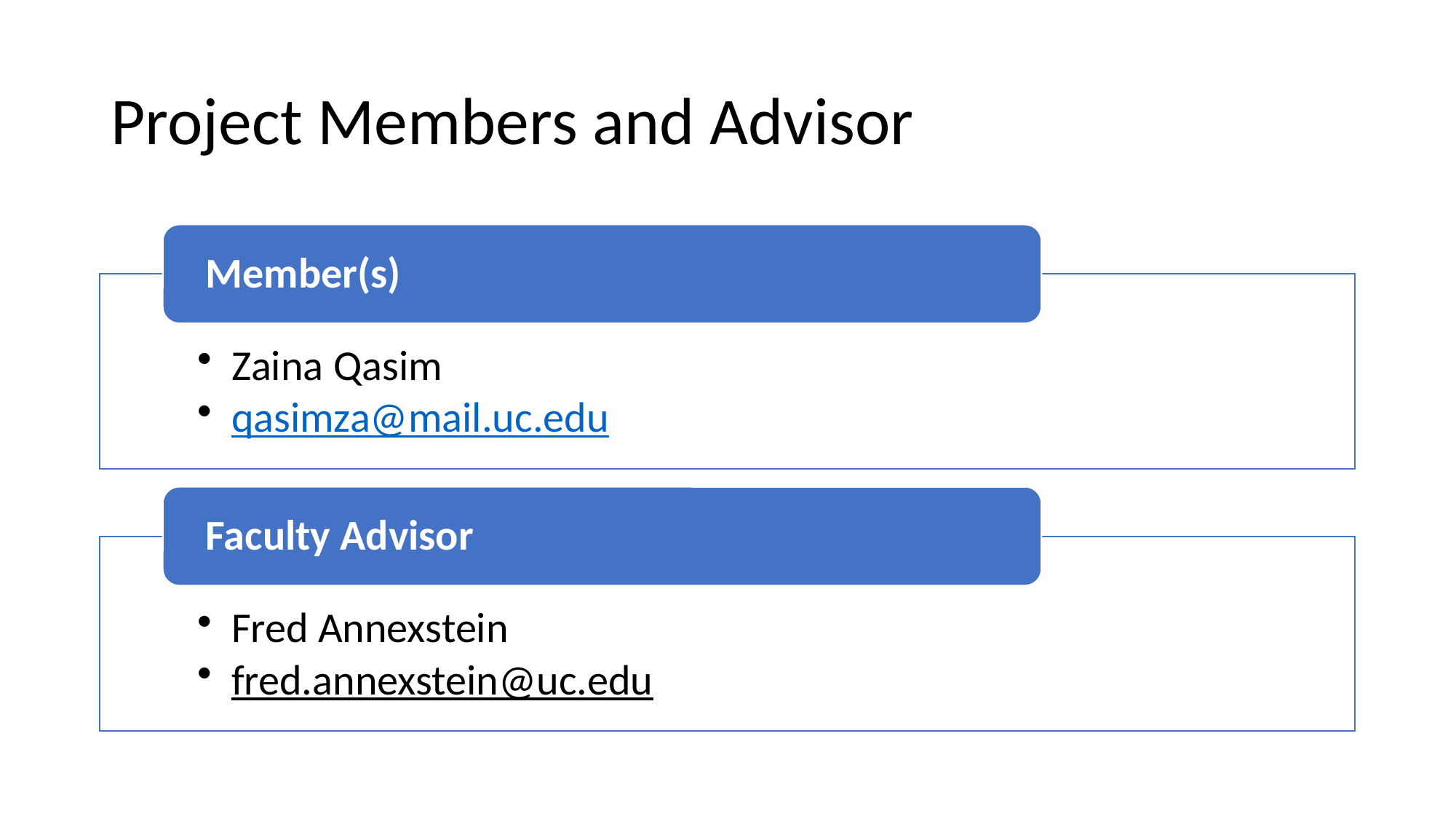

# Project Members and Advisor
Zaina Qasim
qasimza@mail.uc.edu
Member(s)
Fred Annexstein
fred.annexstein@uc.edu
Faculty Advisor